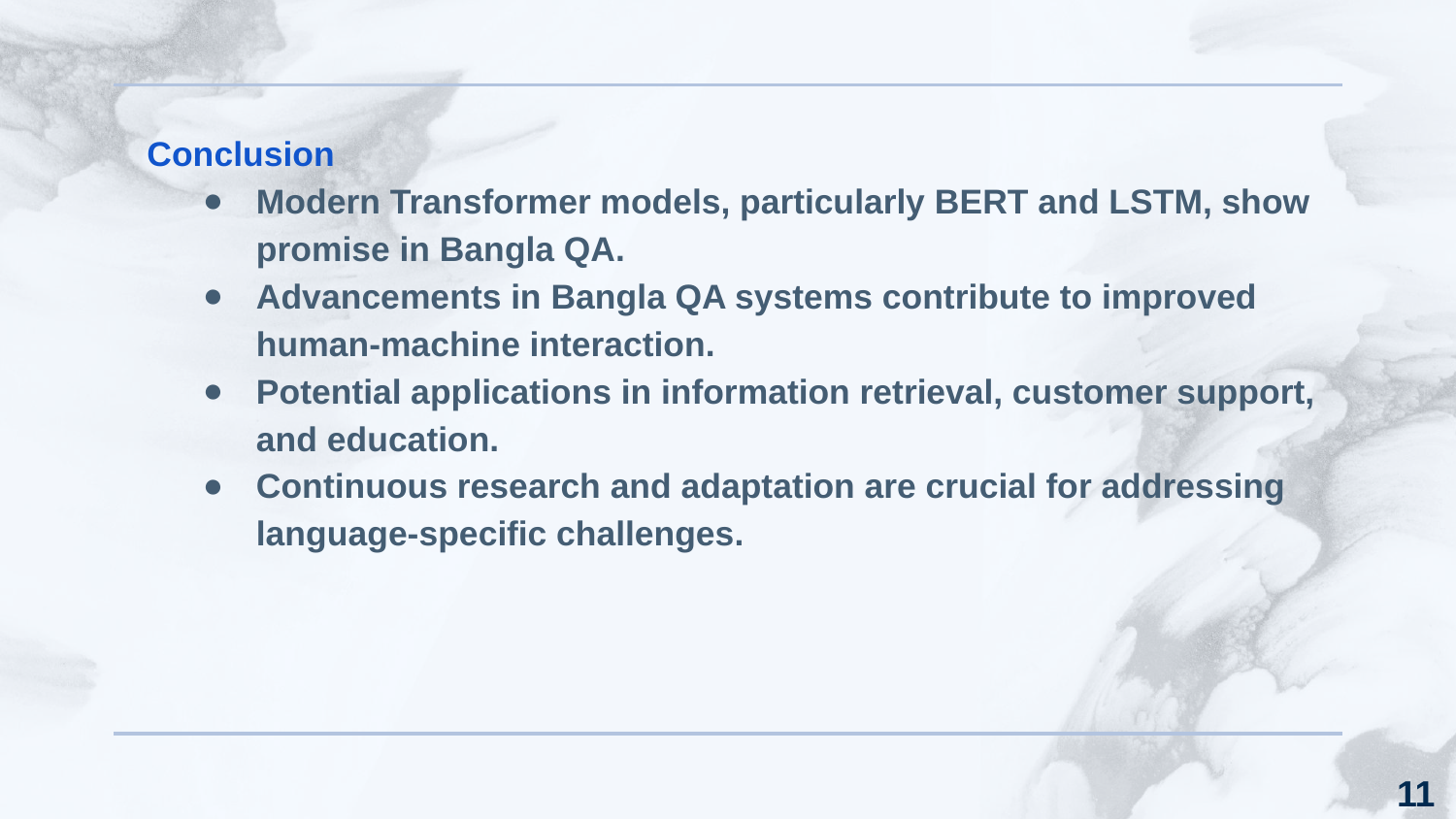

#
Conclusion
Modern Transformer models, particularly BERT and LSTM, show promise in Bangla QA.
Advancements in Bangla QA systems contribute to improved human-machine interaction.
Potential applications in information retrieval, customer support, and education.
Continuous research and adaptation are crucial for addressing language-specific challenges.

11